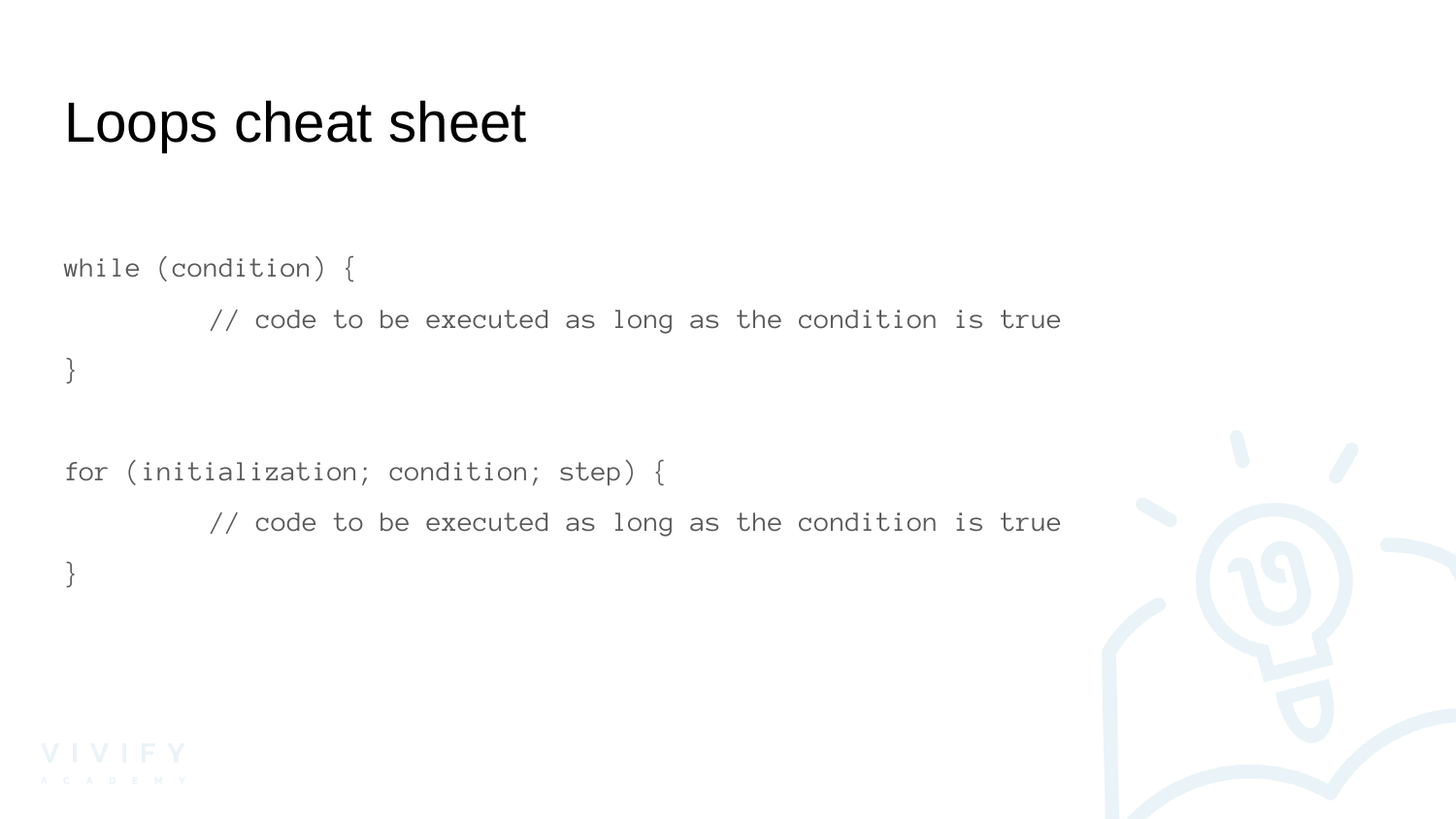

# Loops cheat sheet

while (condition) {
	// code to be executed as long as the condition is true
}

for (initialization; condition; step) {
	// code to be executed as long as the condition is true
}